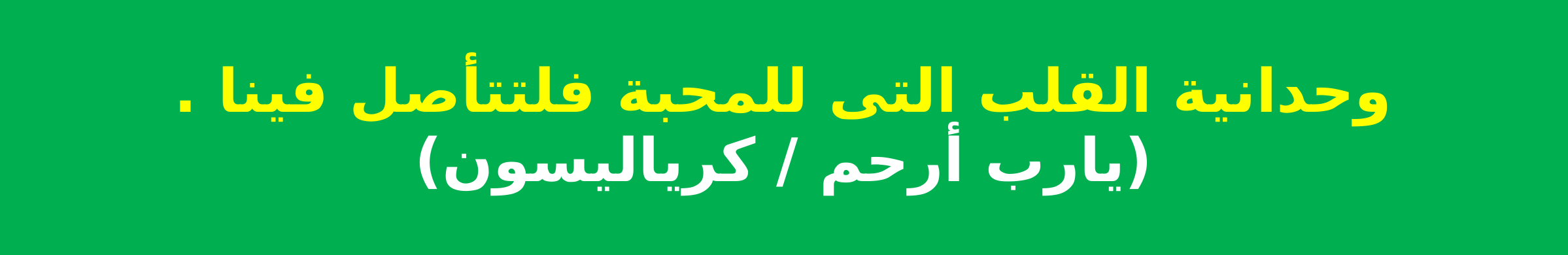

وحدانية القلب التى للمحبة فلتتأصل فينا .
(يارب أرحم / كرياليسون)